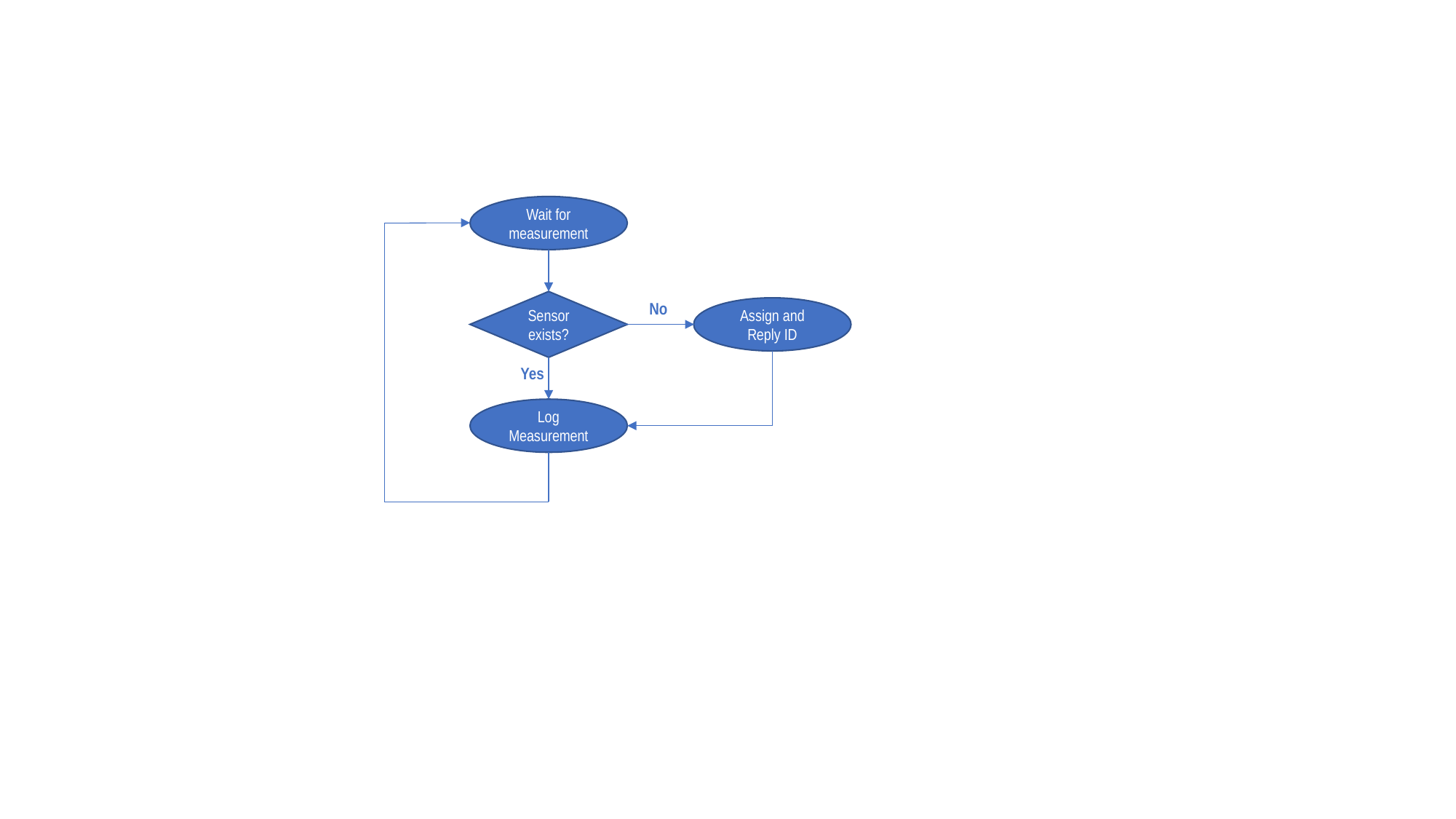

Wait for measurement
Sensor exists?
No
Assign and Reply ID
Yes
Log Measurement